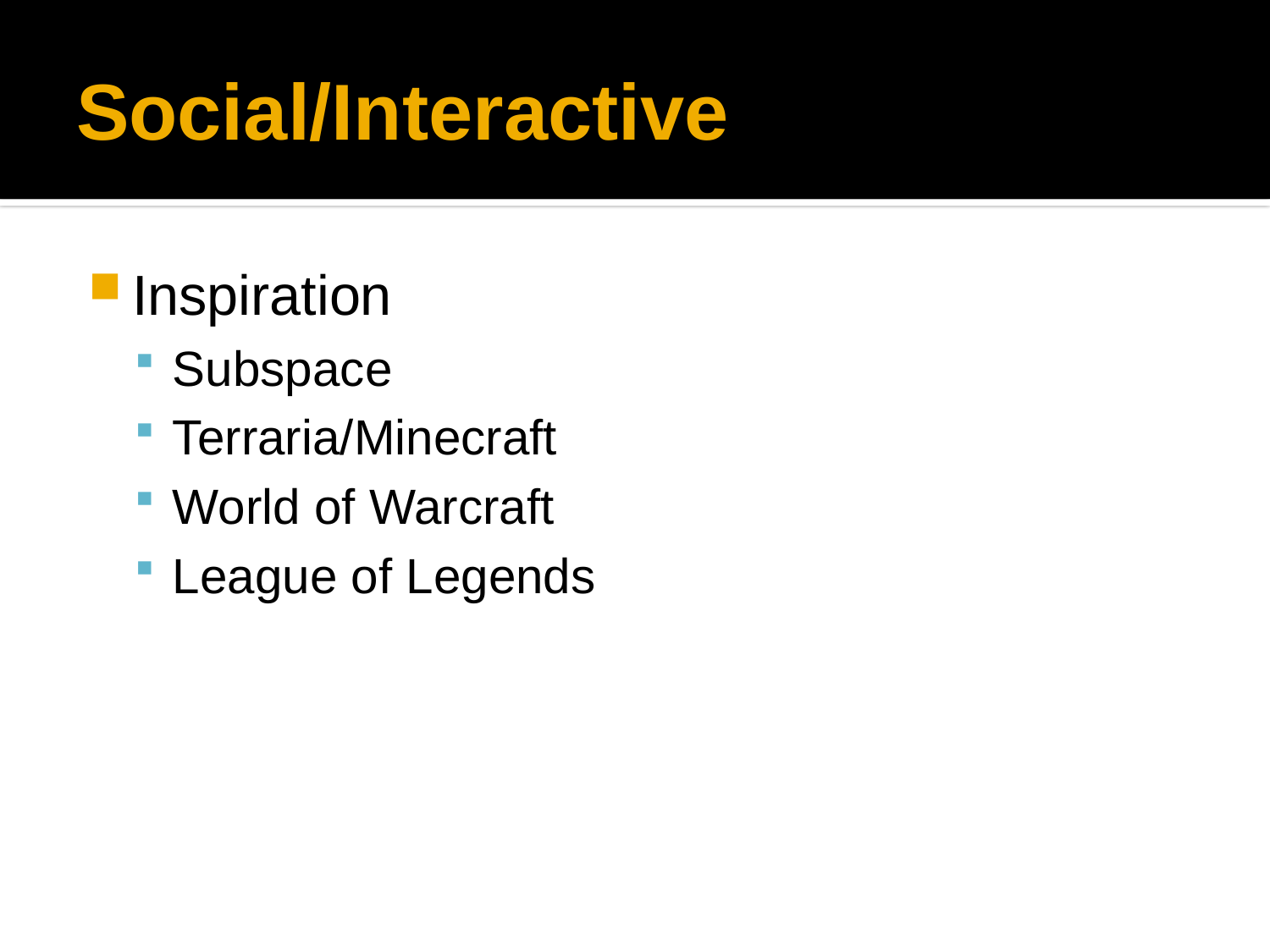

# Social/Interactive
Inspiration
Subspace
Terraria/Minecraft
World of Warcraft
League of Legends